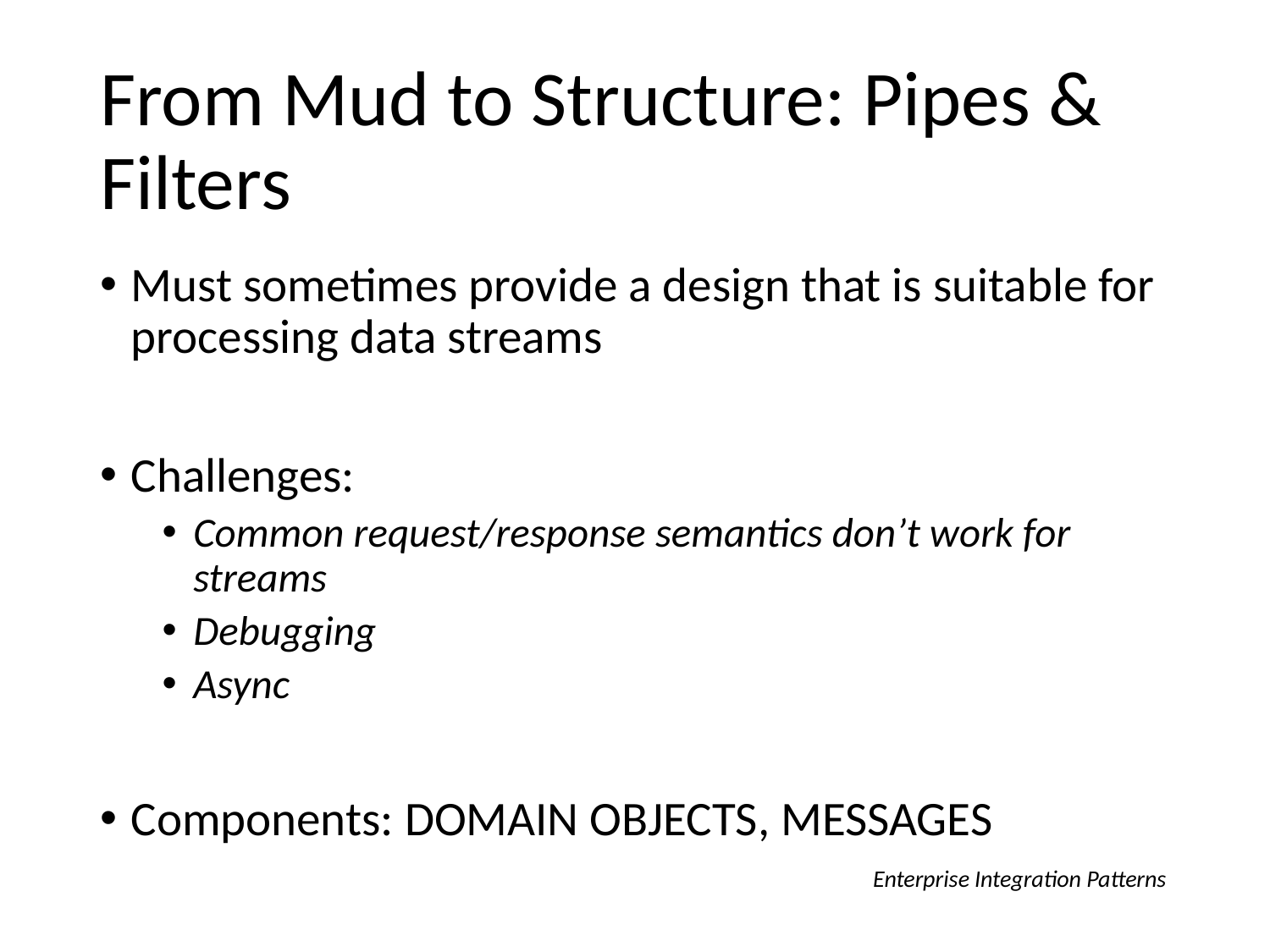

# From Mud to Structure: Pipes & Filters
Must sometimes provide a design that is suitable for processing data streams

Challenges:
Common request/response semantics don’t work for streams
Debugging
Async

Components: Domain Objects, Messages
Enterprise Integration Patterns